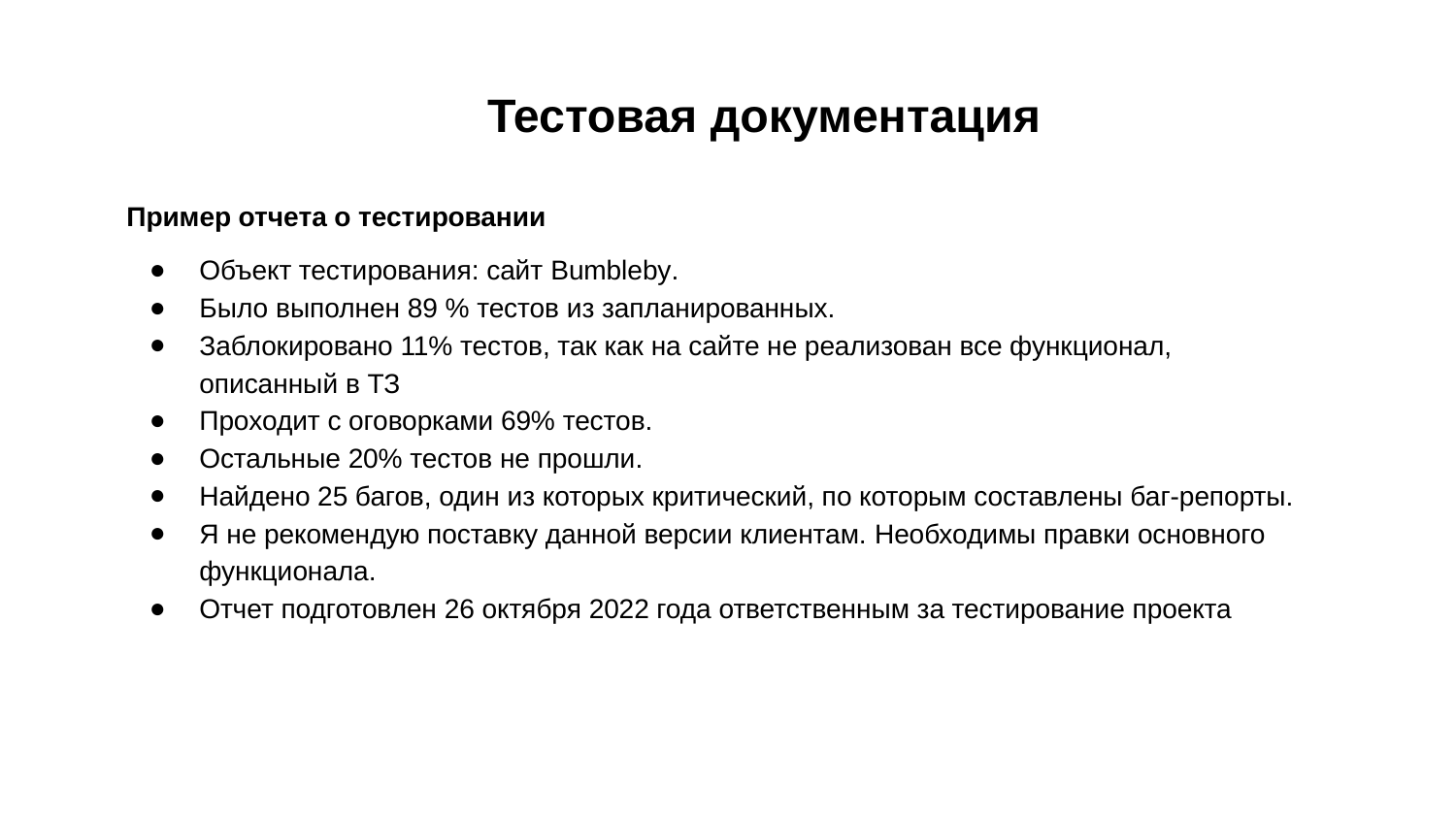

# Тестовая документация
Пример отчета о тестировании
Объект тестирования: сайт Bumbleby.
Было выполнен 89 % тестов из запланированных.
Заблокировано 11% тестов, так как на сайте не реализован все функционал, описанный в ТЗ
Проходит с оговорками 69% тестов.
Остальные 20% тестов не прошли.
Найдено 25 багов, один из которых критический, по которым составлены баг-репорты.
Я не рекомендую поставку данной версии клиентам. Необходимы правки основного функционала.
Отчет подготовлен 26 октября 2022 года ответственным за тестирование проекта